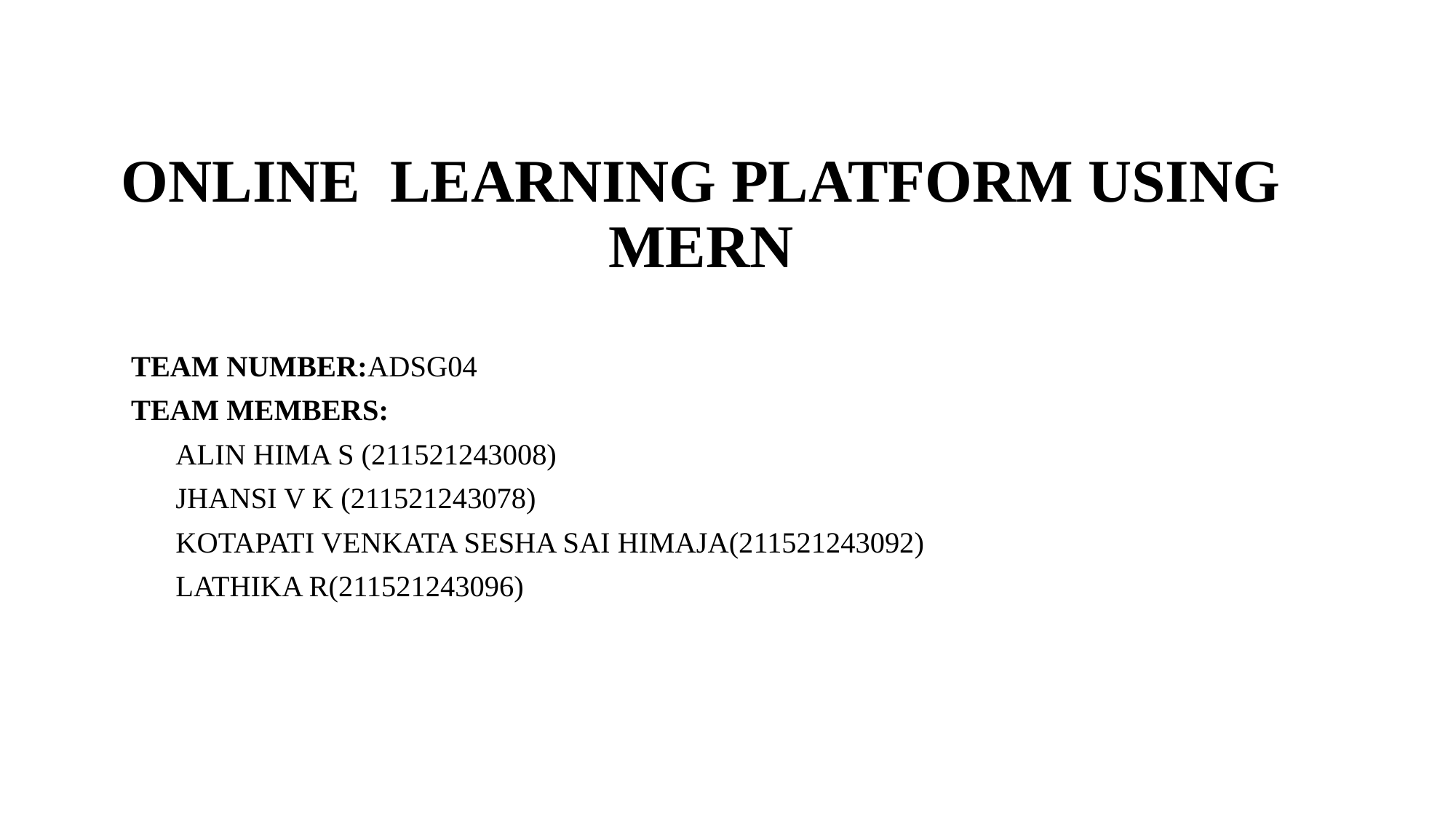

# ONLINE  LEARNING PLATFORM USING MERN
TEAM NUMBER:ADSG04
TEAM MEMBERS:
      ALIN HIMA S (211521243008)
      JHANSI V K (211521243078)
      KOTAPATI VENKATA SESHA SAI HIMAJA(211521243092)
      LATHIKA R(211521243096)